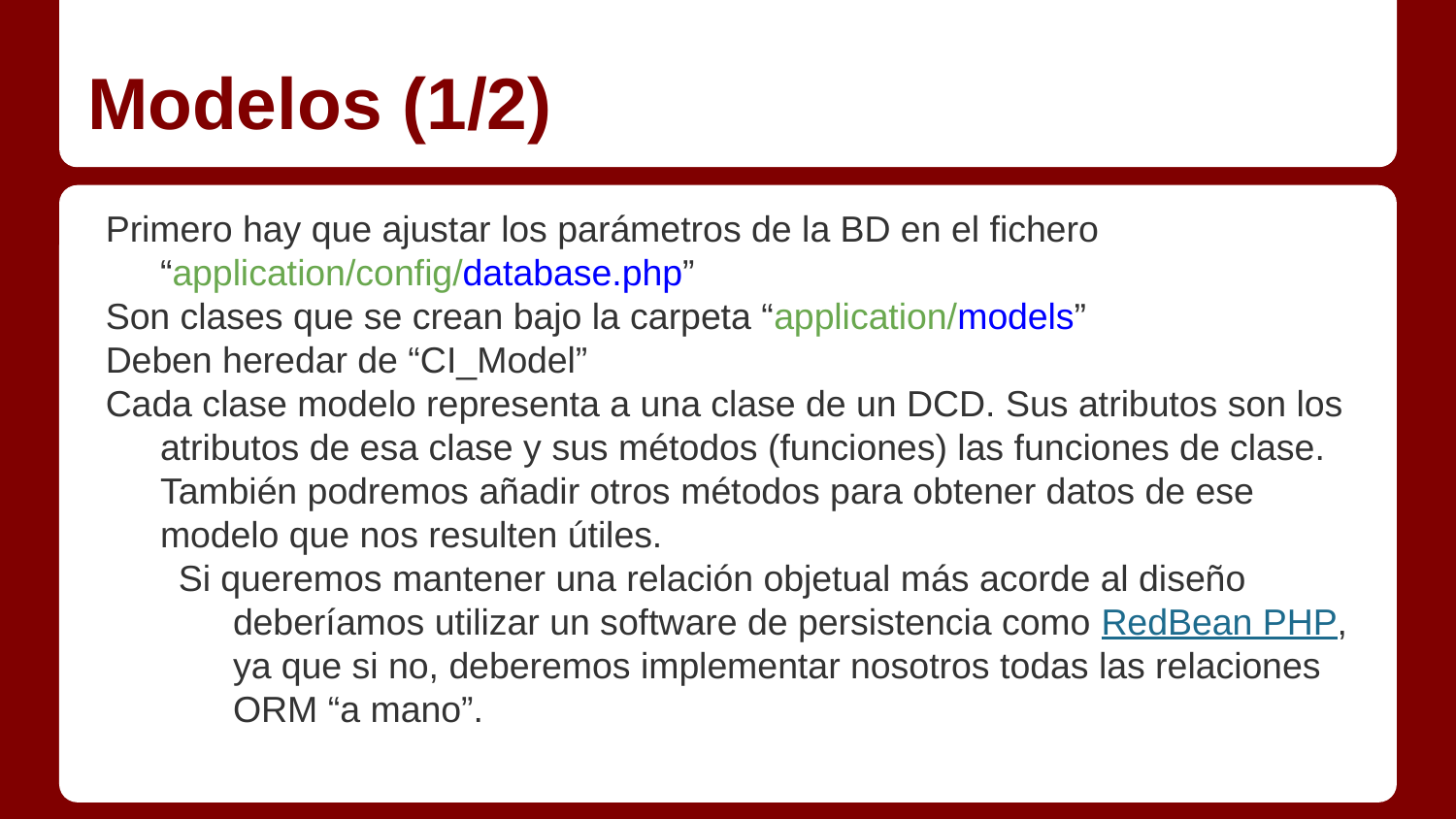

# Modelos (1/2)
Primero hay que ajustar los parámetros de la BD en el fichero “application/config/database.php”
Son clases que se crean bajo la carpeta “application/models”
Deben heredar de “CI_Model”
Cada clase modelo representa a una clase de un DCD. Sus atributos son los atributos de esa clase y sus métodos (funciones) las funciones de clase. También podremos añadir otros métodos para obtener datos de ese modelo que nos resulten útiles.
Si queremos mantener una relación objetual más acorde al diseño deberíamos utilizar un software de persistencia como RedBean PHP, ya que si no, deberemos implementar nosotros todas las relaciones ORM “a mano”.